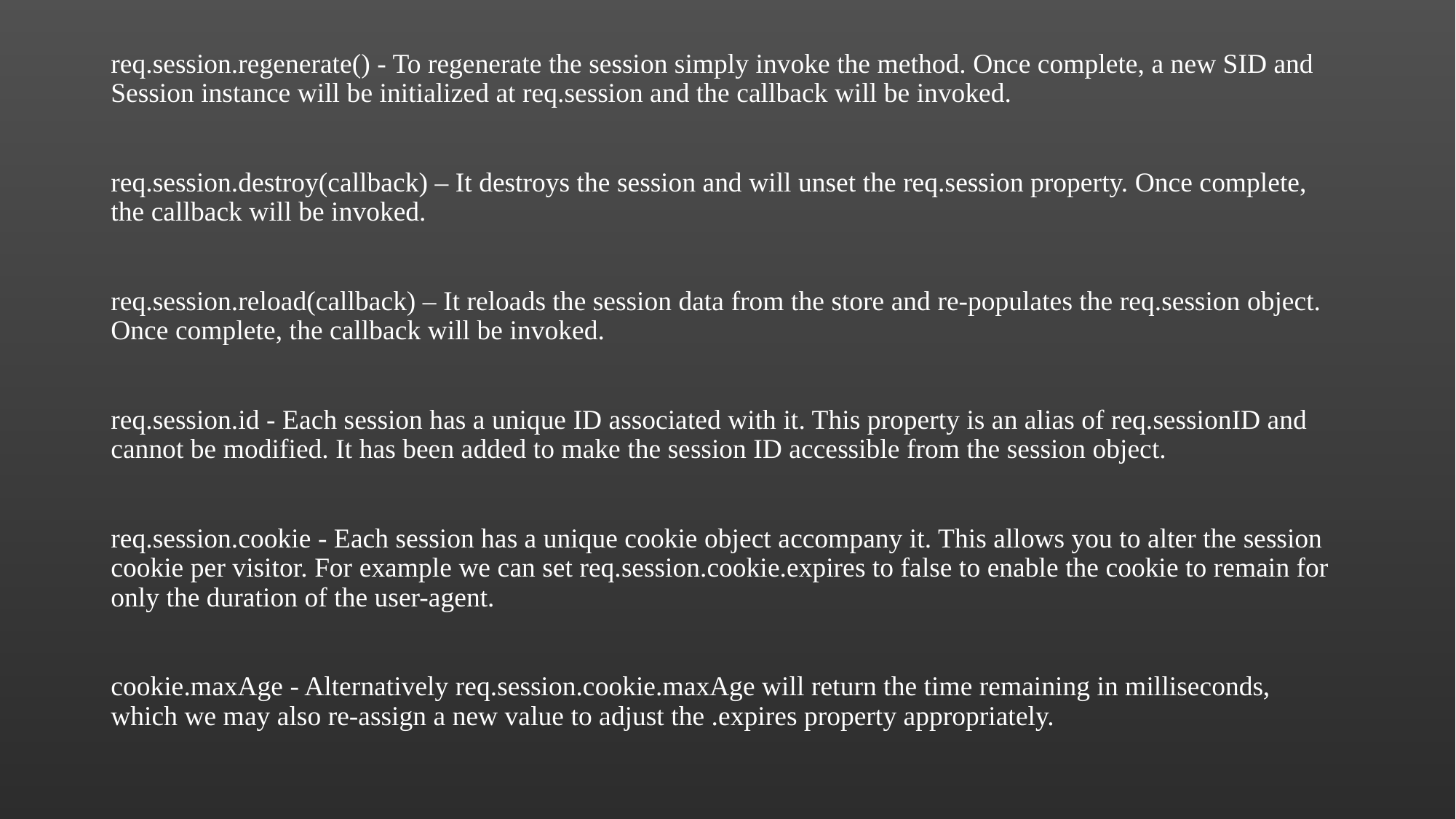

req.session.regenerate() - To regenerate the session simply invoke the method. Once complete, a new SID and Session instance will be initialized at req.session and the callback will be invoked.

req.session.destroy(callback) – It destroys the session and will unset the req.session property. Once complete, the callback will be invoked.

req.session.reload(callback) – It reloads the session data from the store and re-populates the req.session object. Once complete, the callback will be invoked.

req.session.id - Each session has a unique ID associated with it. This property is an alias of req.sessionID and cannot be modified. It has been added to make the session ID accessible from the session object.

req.session.cookie - Each session has a unique cookie object accompany it. This allows you to alter the session cookie per visitor. For example we can set req.session.cookie.expires to false to enable the cookie to remain for only the duration of the user-agent.

cookie.maxAge - Alternatively req.session.cookie.maxAge will return the time remaining in milliseconds, which we may also re-assign a new value to adjust the .expires property appropriately.